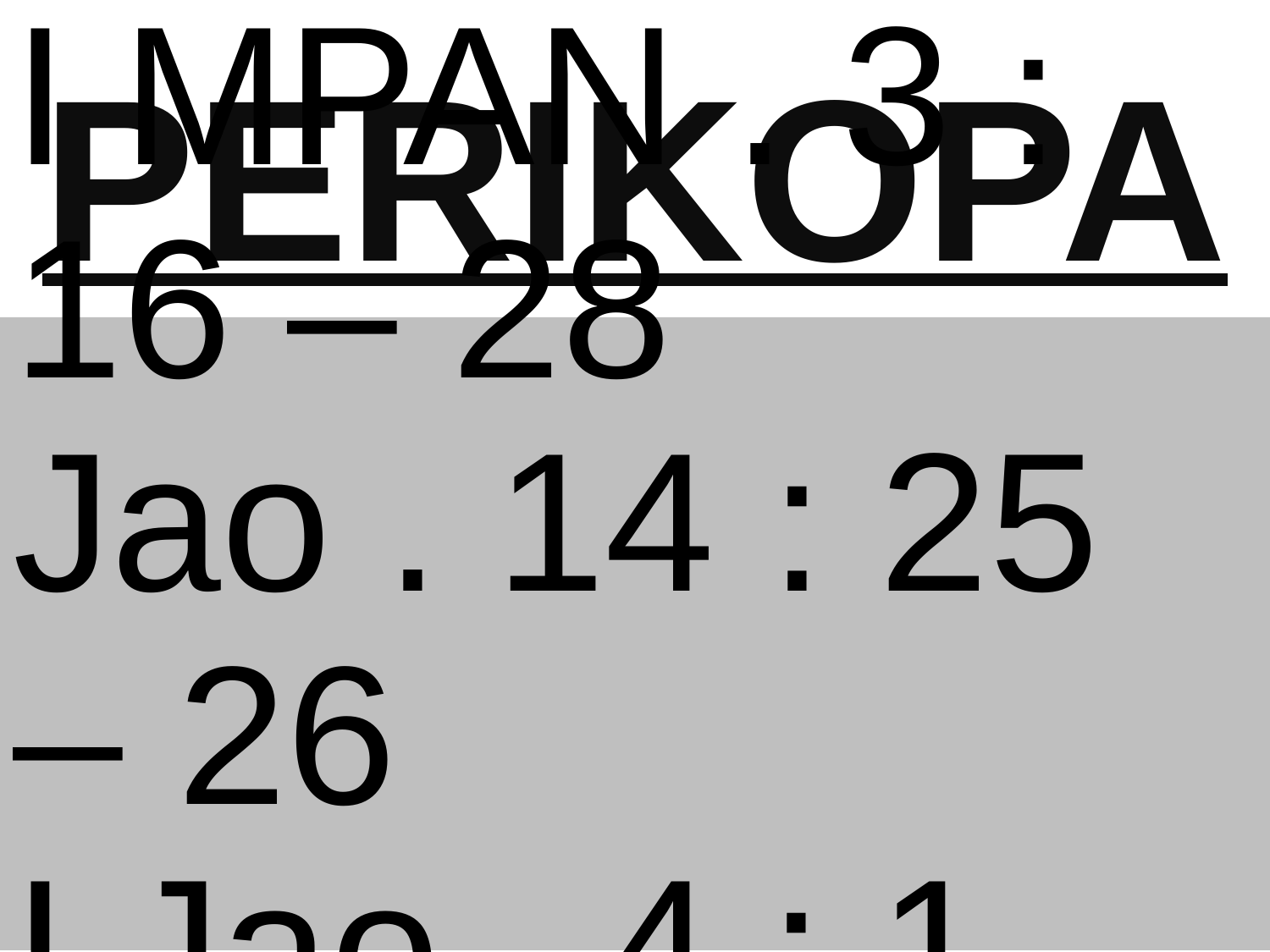

# PERIKOPA
I MPAN . 3 : 16 – 28
Jao . 14 : 25 – 26
I Jao . 4 : 1 - 3